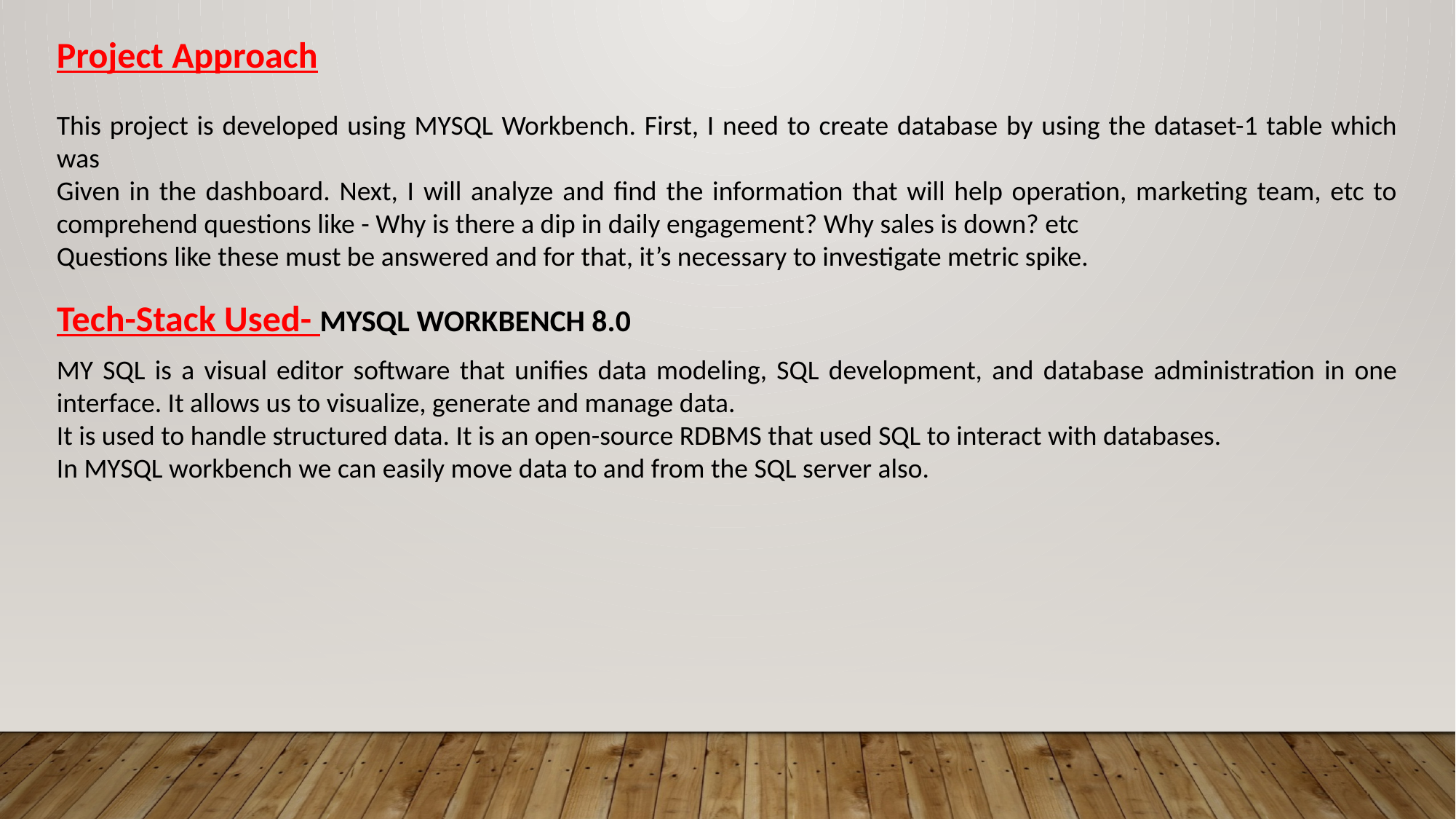

Project Approach

This project is developed using MYSQL Workbench. First, I need to create database by using the dataset-1 table which was
Given in the dashboard. Next, I will analyze and find the information that will help operation, marketing team, etc to comprehend questions like - Why is there a dip in daily engagement? Why sales is down? etc
Questions like these must be answered and for that, it’s necessary to investigate metric spike.

Tech-Stack Used- MYSQL WORKBENCH 8.0
MY SQL is a visual editor software that unifies data modeling, SQL development, and database administration in one interface. It allows us to visualize, generate and manage data.
It is used to handle structured data. It is an open-source RDBMS that used SQL to interact with databases.
In MYSQL workbench we can easily move data to and from the SQL server also.